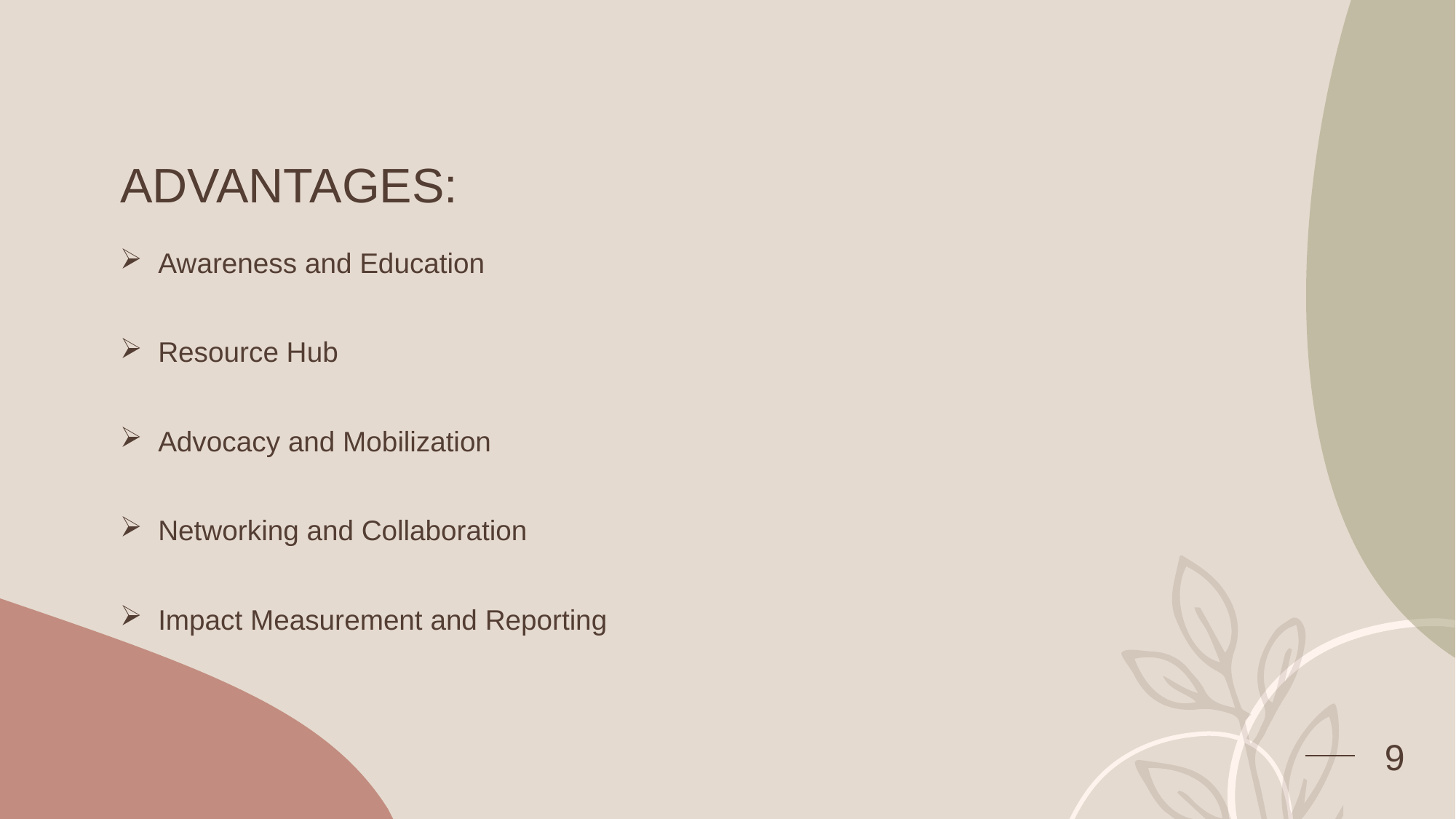

# ADVANTAGES:
Awareness and Education

Resource Hub

Advocacy and Mobilization

Networking and Collaboration

Impact Measurement and Reporting

9